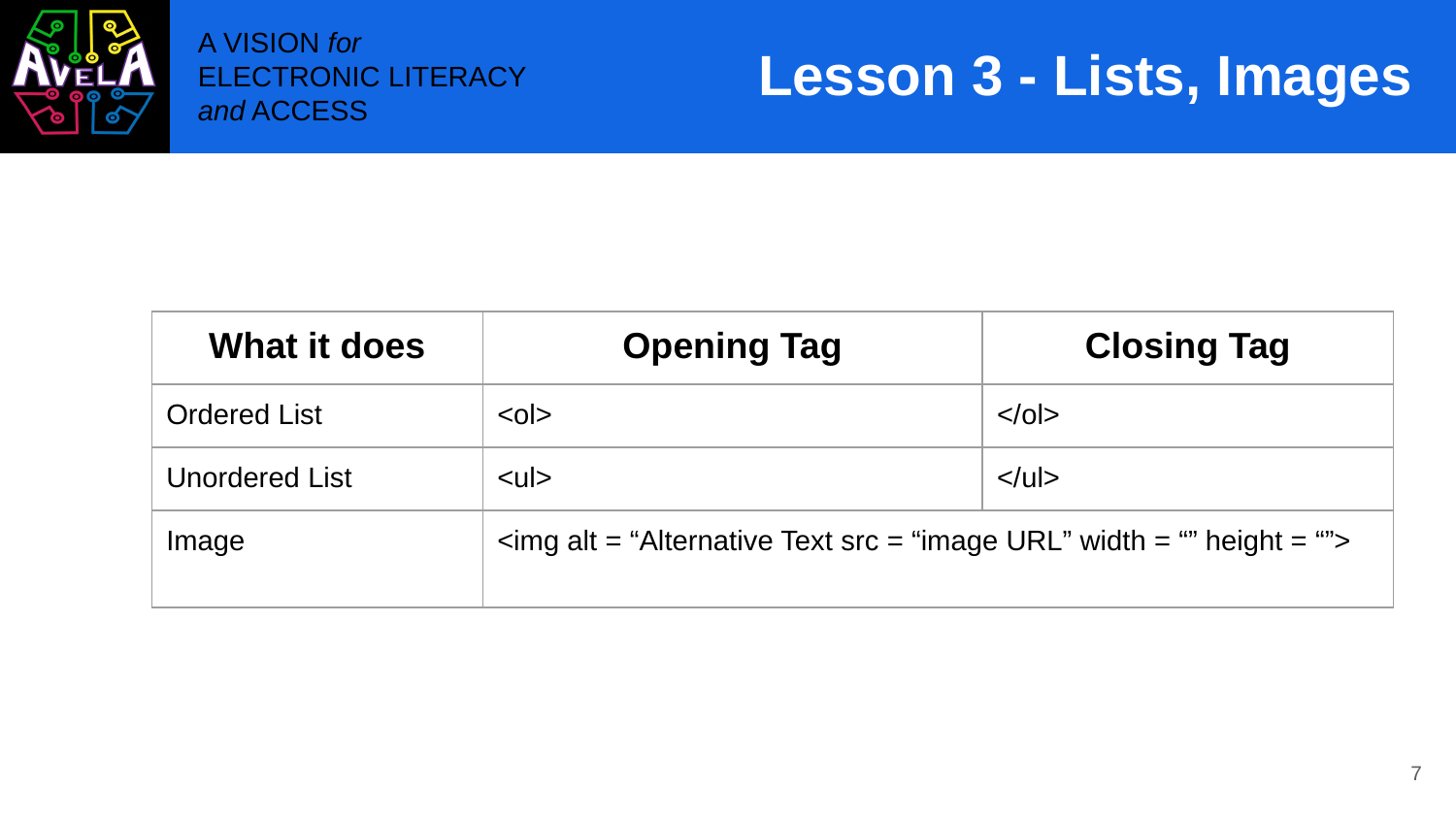

# Lesson 3 - Lists, Images
| What it does | Opening Tag | Closing Tag |
| --- | --- | --- |
| Ordered List | <ol> | </ol> |
| Unordered List | <ul> | </ul> |
| Image | <img alt = “Alternative Text src = “image URL” width = “” height = “”> |  |
7